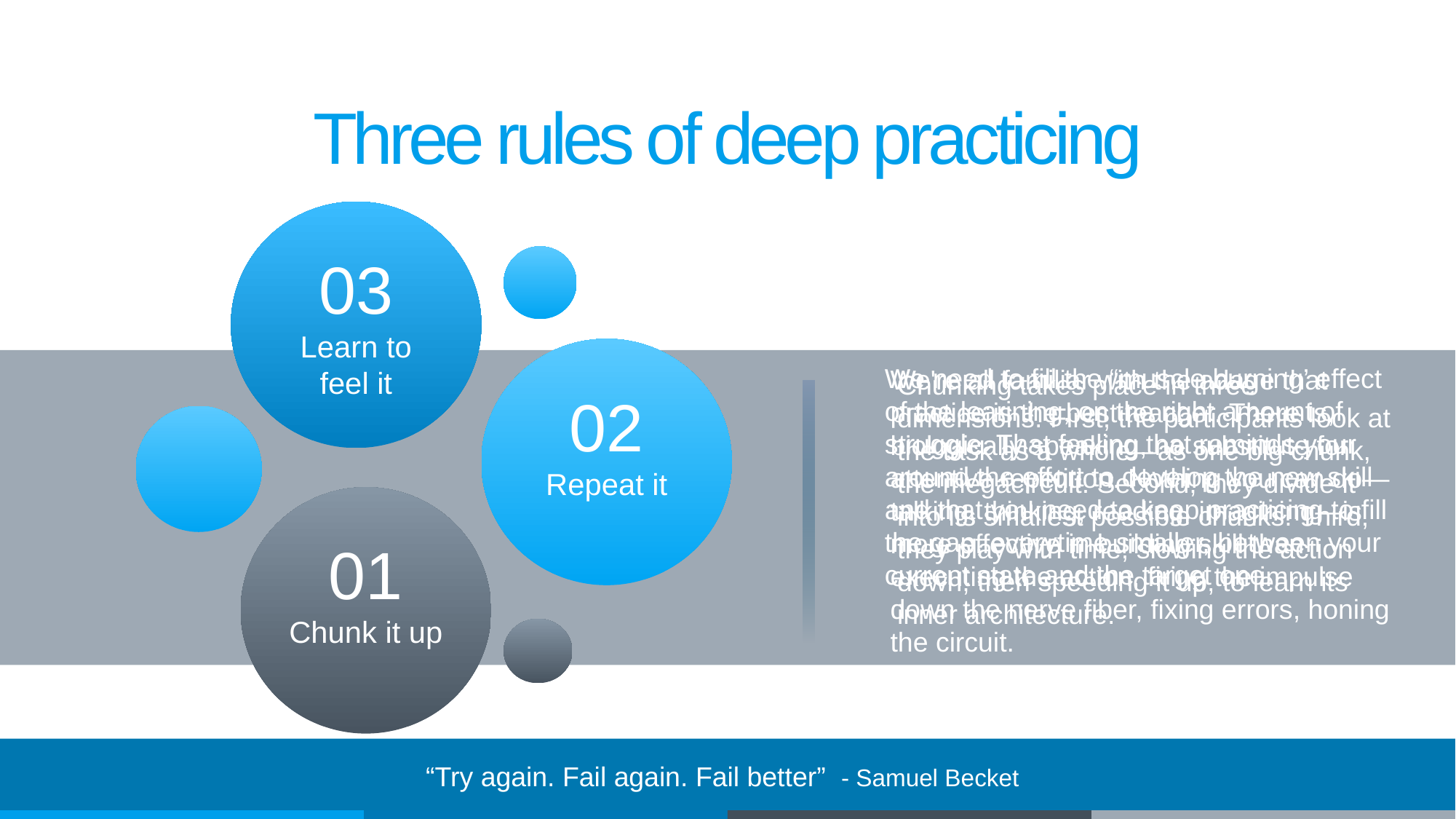

Three rules of deep practicing

03
Learn to feel it

We need to fill the “muscle burning’ effect of the learining, on the right amount of struggle. That feeling that reminds your around the effort to develop the new skill and that you need to keep practicing to fill the gap, everytime smaller, between your current state and the target one.

We're all familiar with the adage that practice is the best teacher. There is, biologically speaking, no substitute for attentive repetition. Nothing you can do—talking, thinking, reading, imagining—is more effective in building skill than executing the action, firing the impulse down the nerve fiber, fixing errors, honing the circuit.

Chunking takes place in three dimensions. First, the participants look at the task as a whole—as one big chunk, the megacircuit. Second, they divide it into its smallest possible chunks. Third, they play with time, slowing the action down, then speeding it up, to learn its inner architecture.

02
Repeat it

01
Chunk it up

“Try again. Fail again. Fail better”  - Samuel Becket